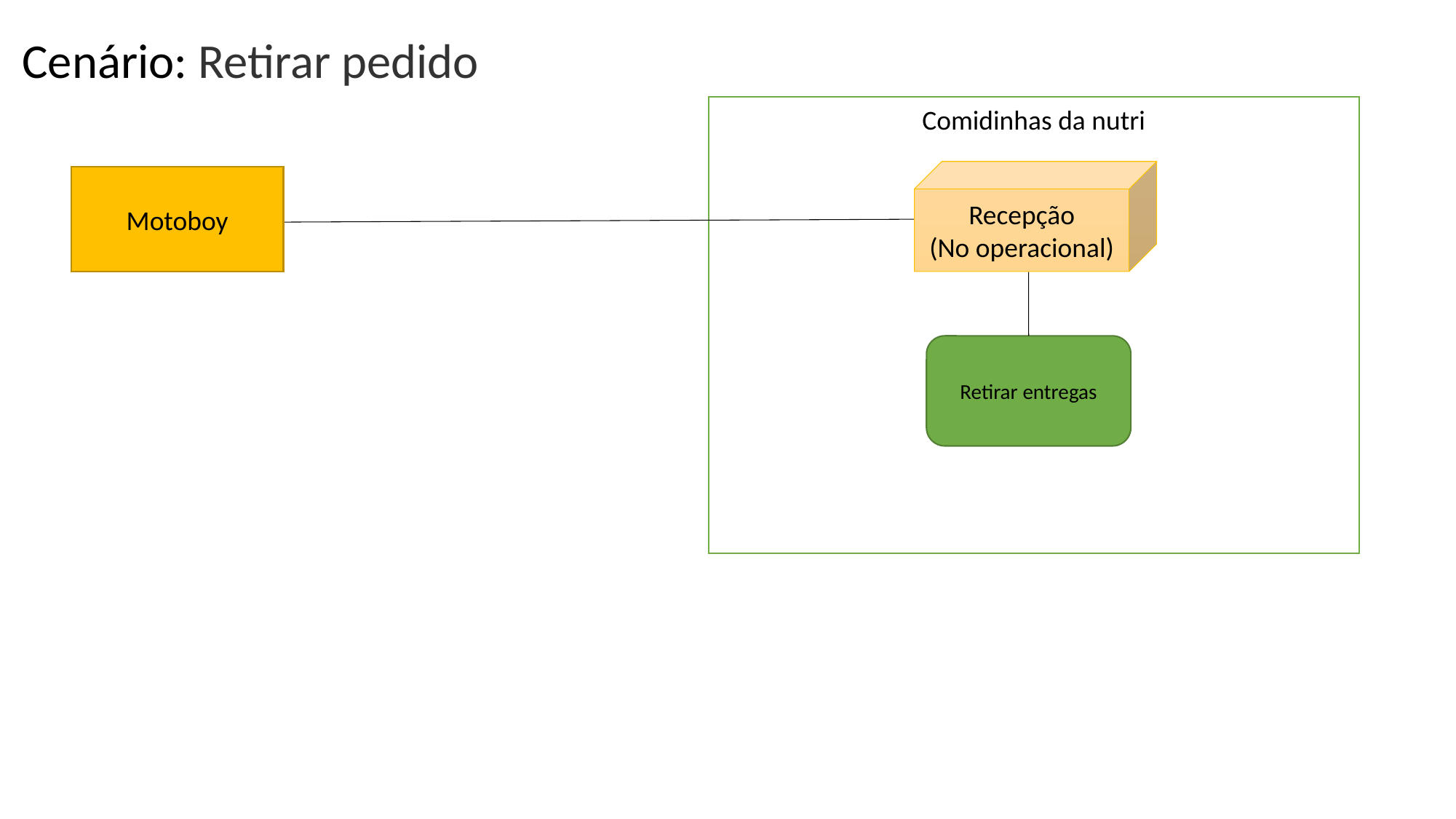

Cenário: Retirar pedido

Comidinhas da nutri

Recepção
(No operacional)
Motoboy
Retirar entregas